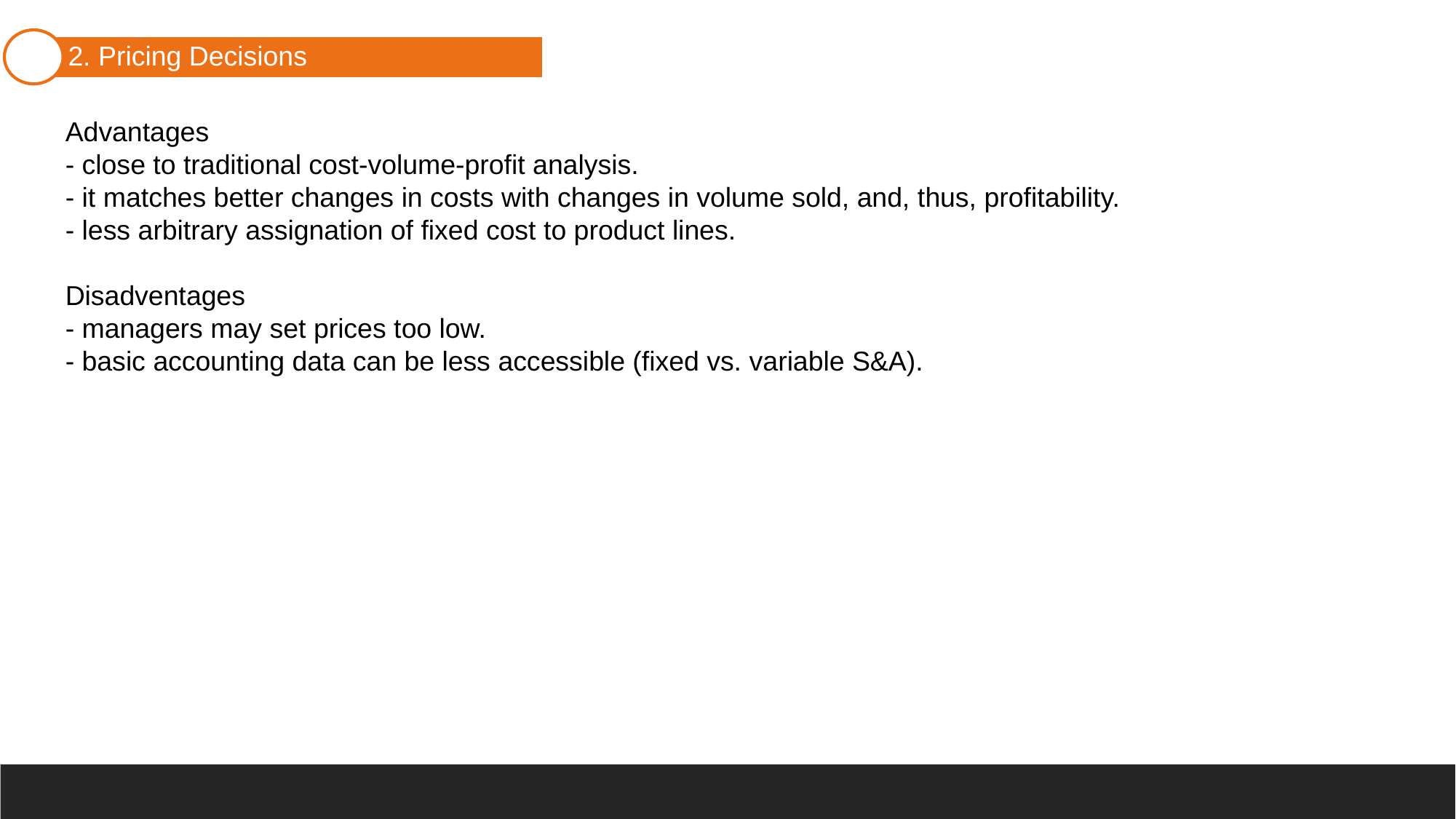

1. Cost Terminology

2. Pricing Decisions

Advantages
- close to traditional cost-volume-profit analysis.
- it matches better changes in costs with changes in volume sold, and, thus, profitability.
- less arbitrary assignation of fixed cost to product lines.

Disadventages
- managers may set prices too low.
- basic accounting data can be less accessible (fixed vs. variable S&A).

3. Make-Or-Buy Decision

4. Closing part of a company